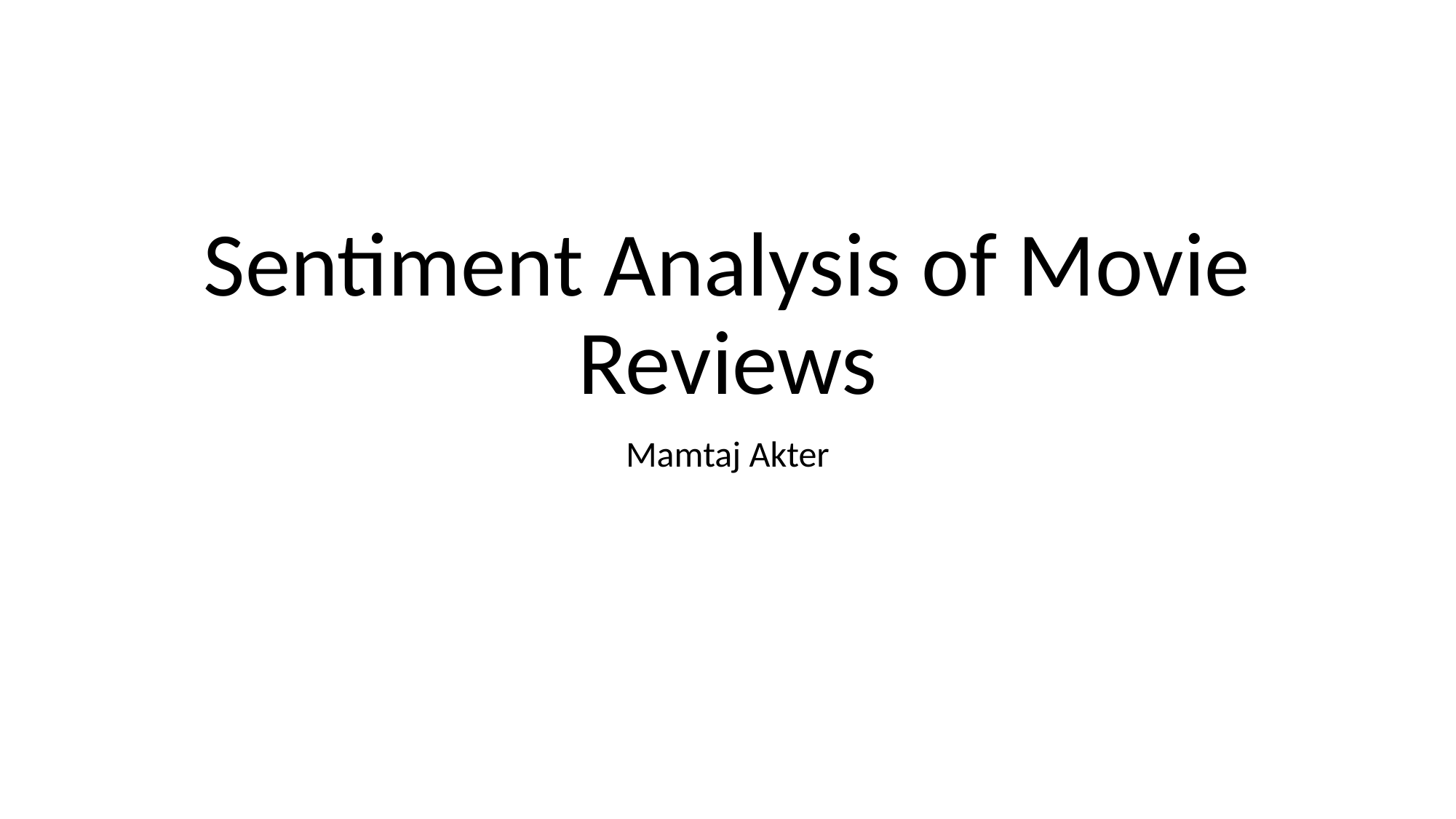

# Sentiment Analysis of Movie Reviews
Mamtaj Akter